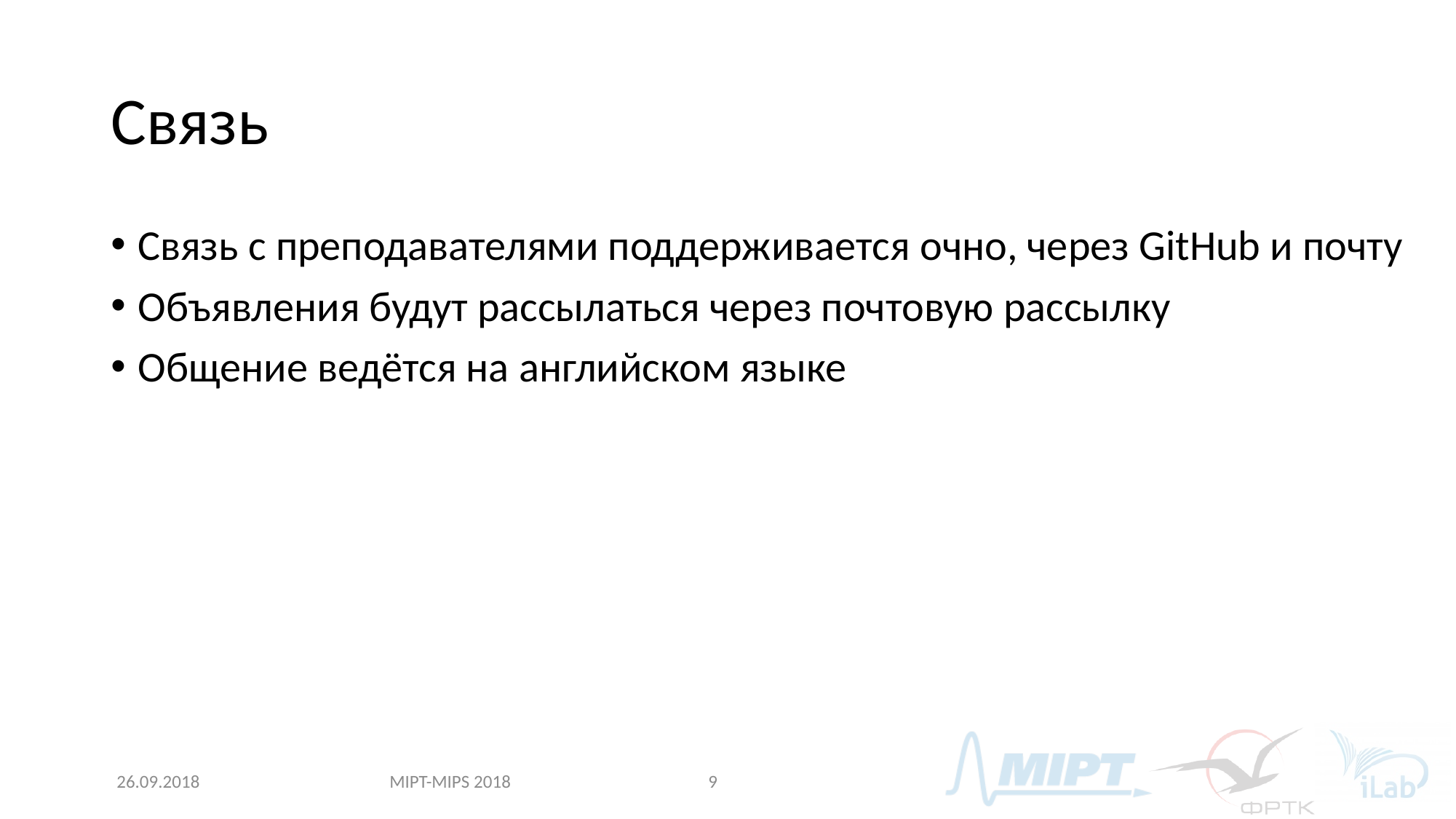

# Связь
Связь с преподавателями поддерживается очно, через GitHub и почту
Объявления будут рассылаться через почтовую рассылку
Общение ведётся на английском языке
MIPT-MIPS 2018
26.09.2018
9